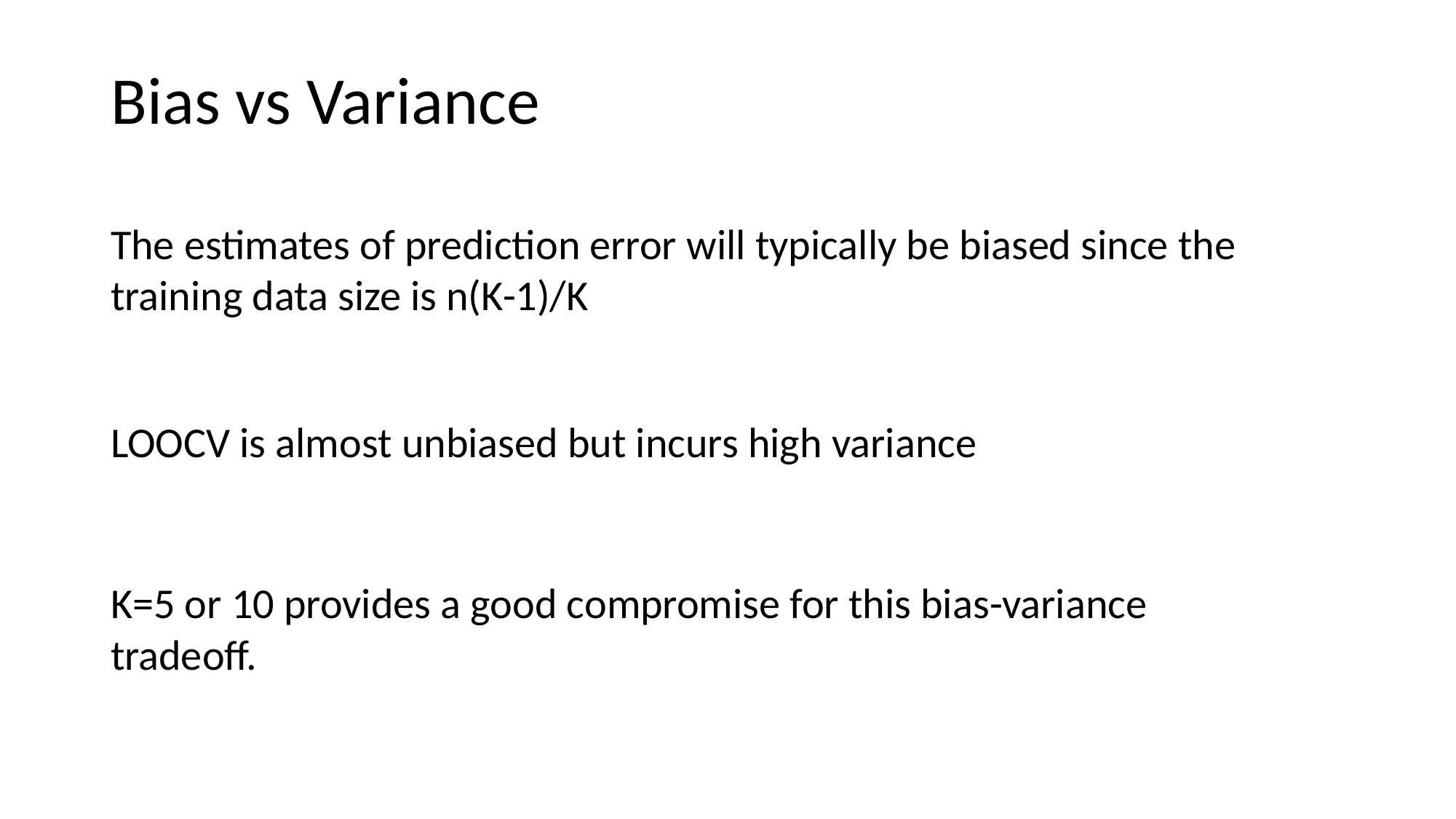

# Bias vs Variance
The estimates of prediction error will typically be biased since the training data size is n(K-1)/K

LOOCV is almost unbiased but incurs high variance

K=5 or 10 provides a good compromise for this bias-variance tradeoff.